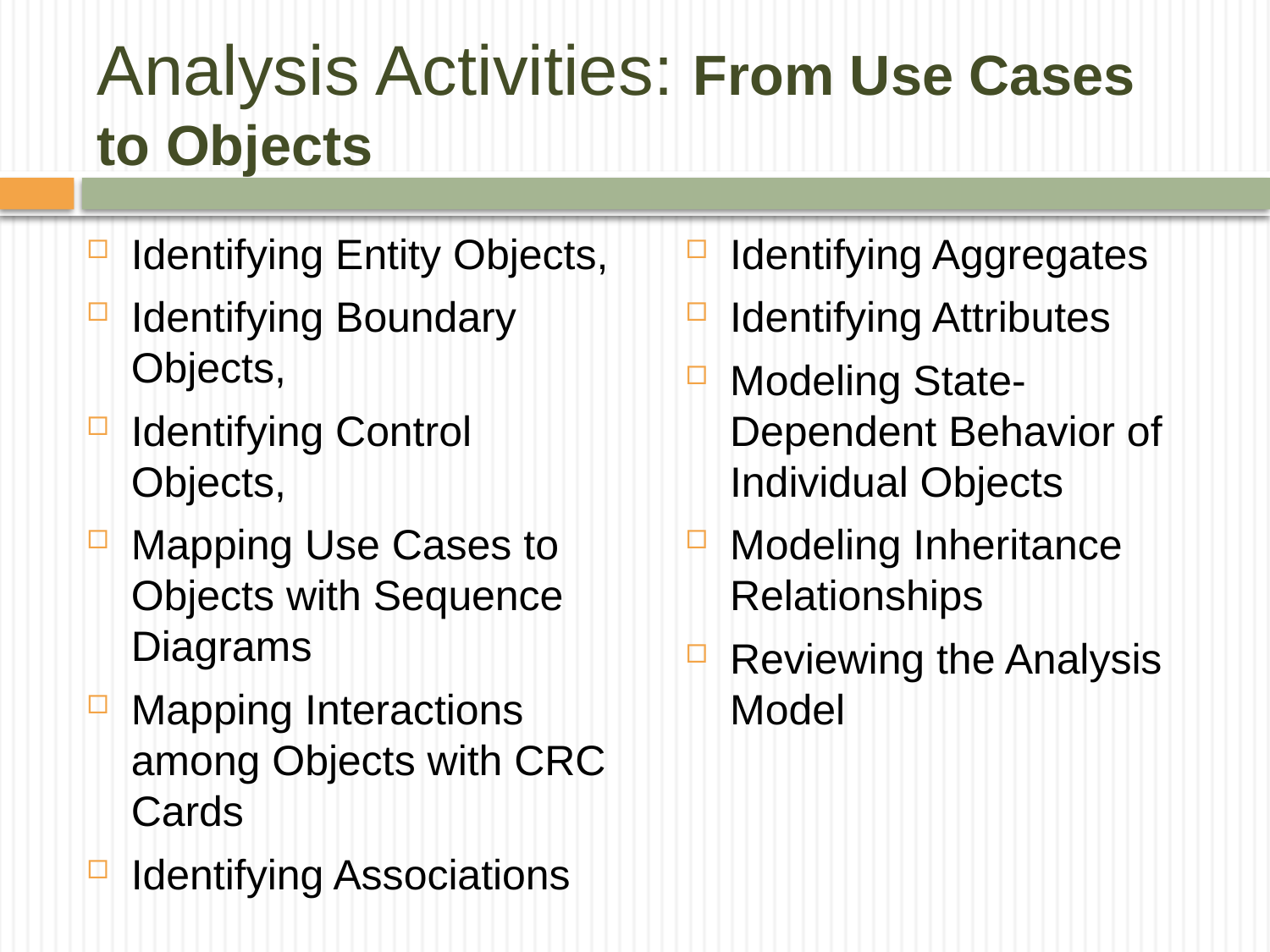

# Analysis Activities: From Use Cases to Objects
Identifying Entity Objects,
Identifying Boundary Objects,
Identifying Control Objects,
Mapping Use Cases to Objects with Sequence Diagrams
Mapping Interactions among Objects with CRC Cards
Identifying Associations

Identifying Aggregates
Identifying Attributes
Modeling State-Dependent Behavior of Individual Objects
Modeling Inheritance Relationships
Reviewing the Analysis Model